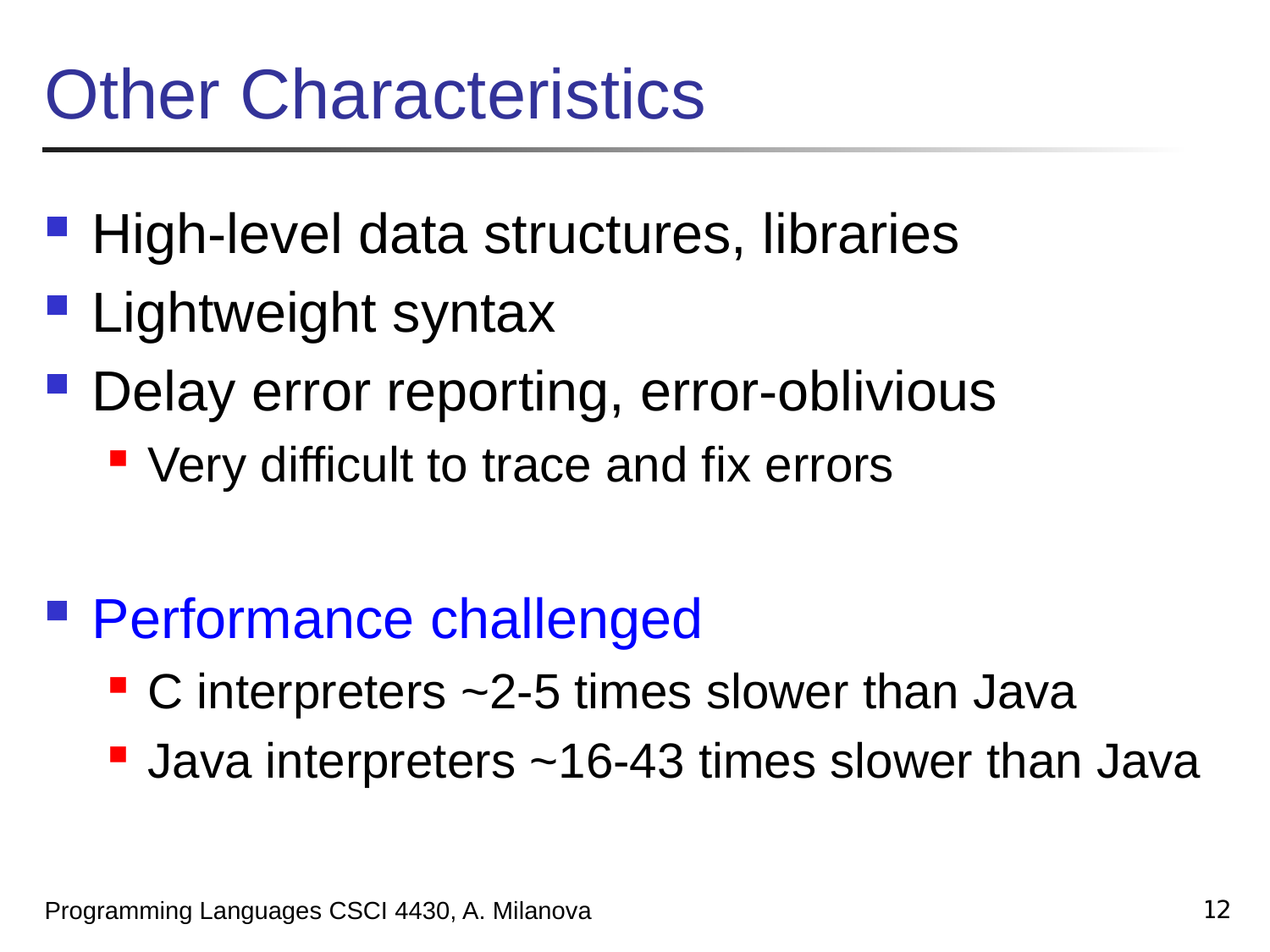

# Other Characteristics
High-level data structures, libraries
Lightweight syntax
Delay error reporting, error-oblivious
Very difficult to trace and fix errors

Performance challenged
C interpreters ~2-5 times slower than Java
Java interpreters ~16-43 times slower than Java
12
Programming Languages CSCI 4430, A. Milanova